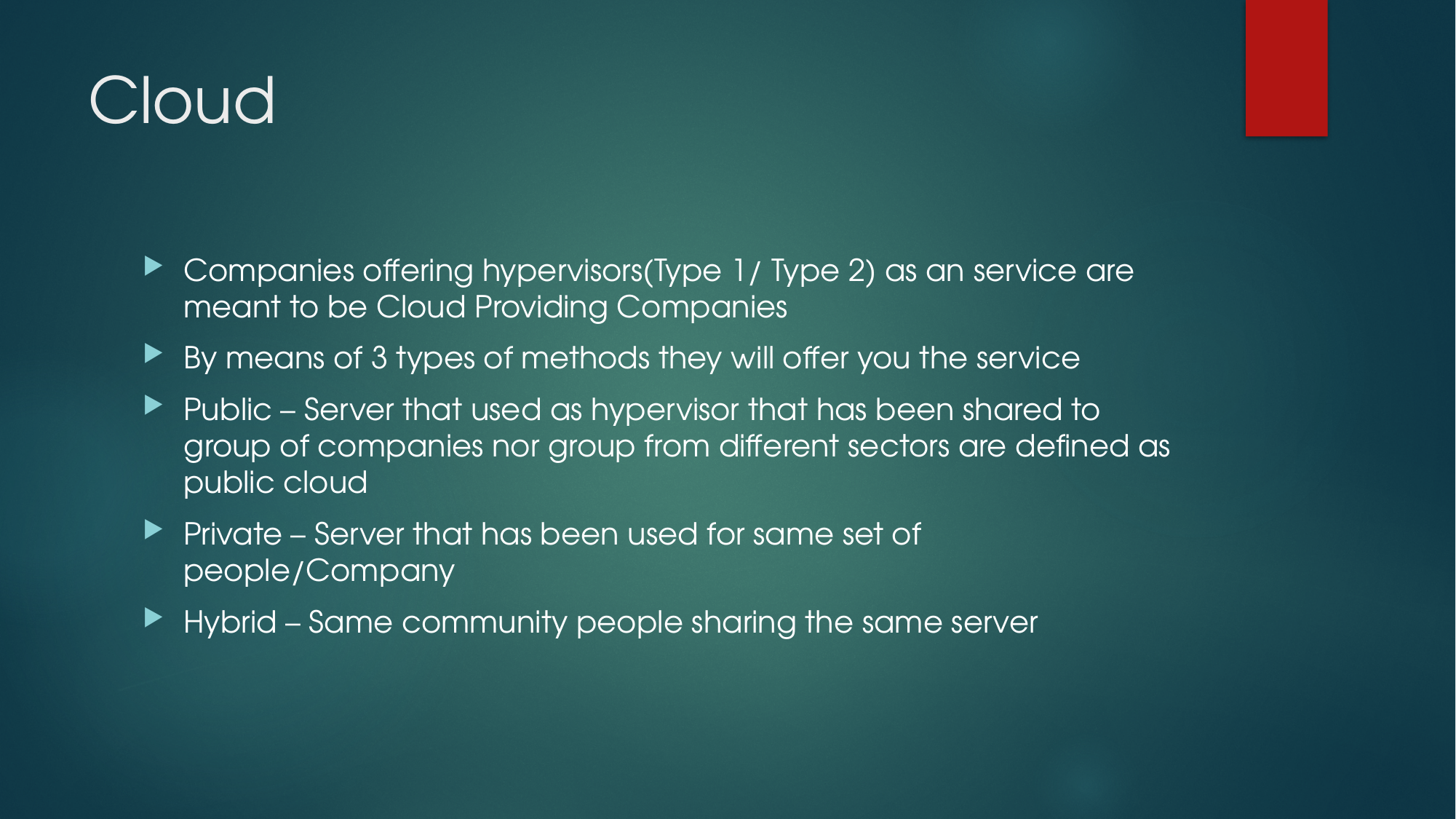

# Cloud
Companies offering hypervisors(Type 1/ Type 2) as an service are meant to be Cloud Providing Companies
By means of 3 types of methods they will offer you the service
Public – Server that used as hypervisor that has been shared to group of companies nor group from different sectors are defined as public cloud
Private – Server that has been used for same set of people/Company
Hybrid – Same community people sharing the same server